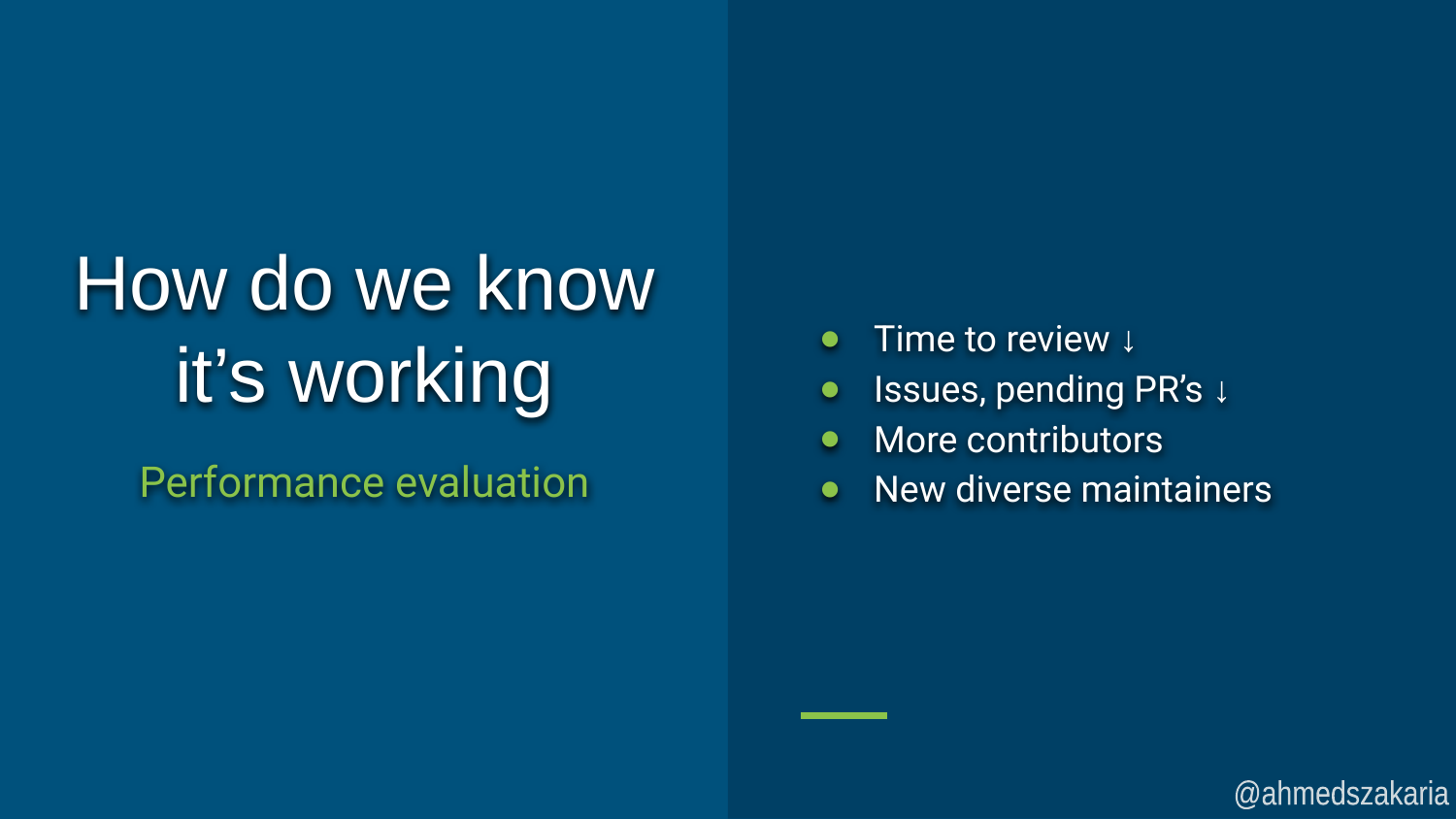

Time to review ↓
Issues, pending PR’s ↓
More contributors
New diverse maintainers
# How do we know it’s working
Performance evaluation
@ahmedszakaria